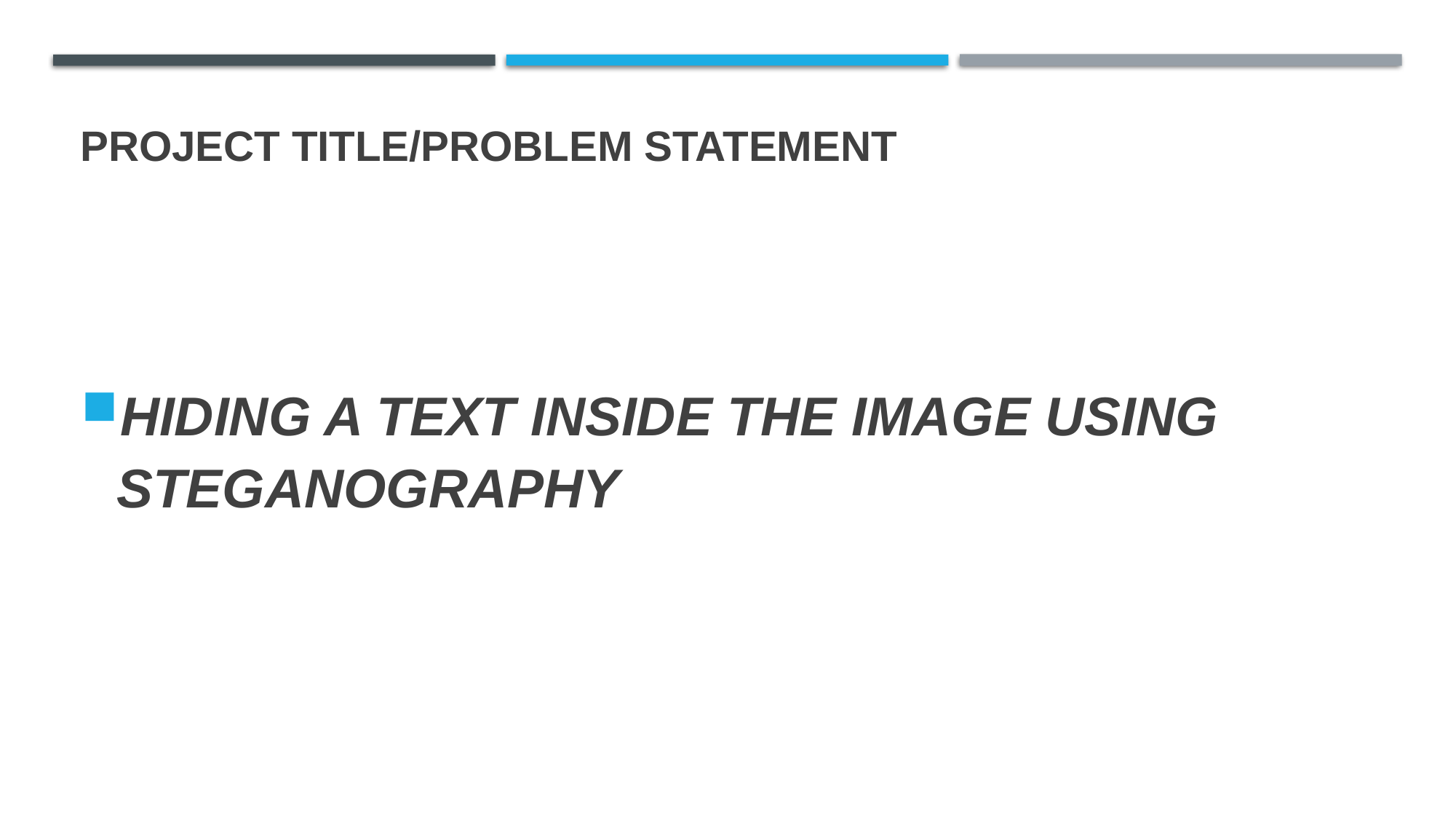

# PROJECT TITLE/Problem Statement
HIDING A TEXT INSIDE THE IMAGE USING STEGANOGRAPHY